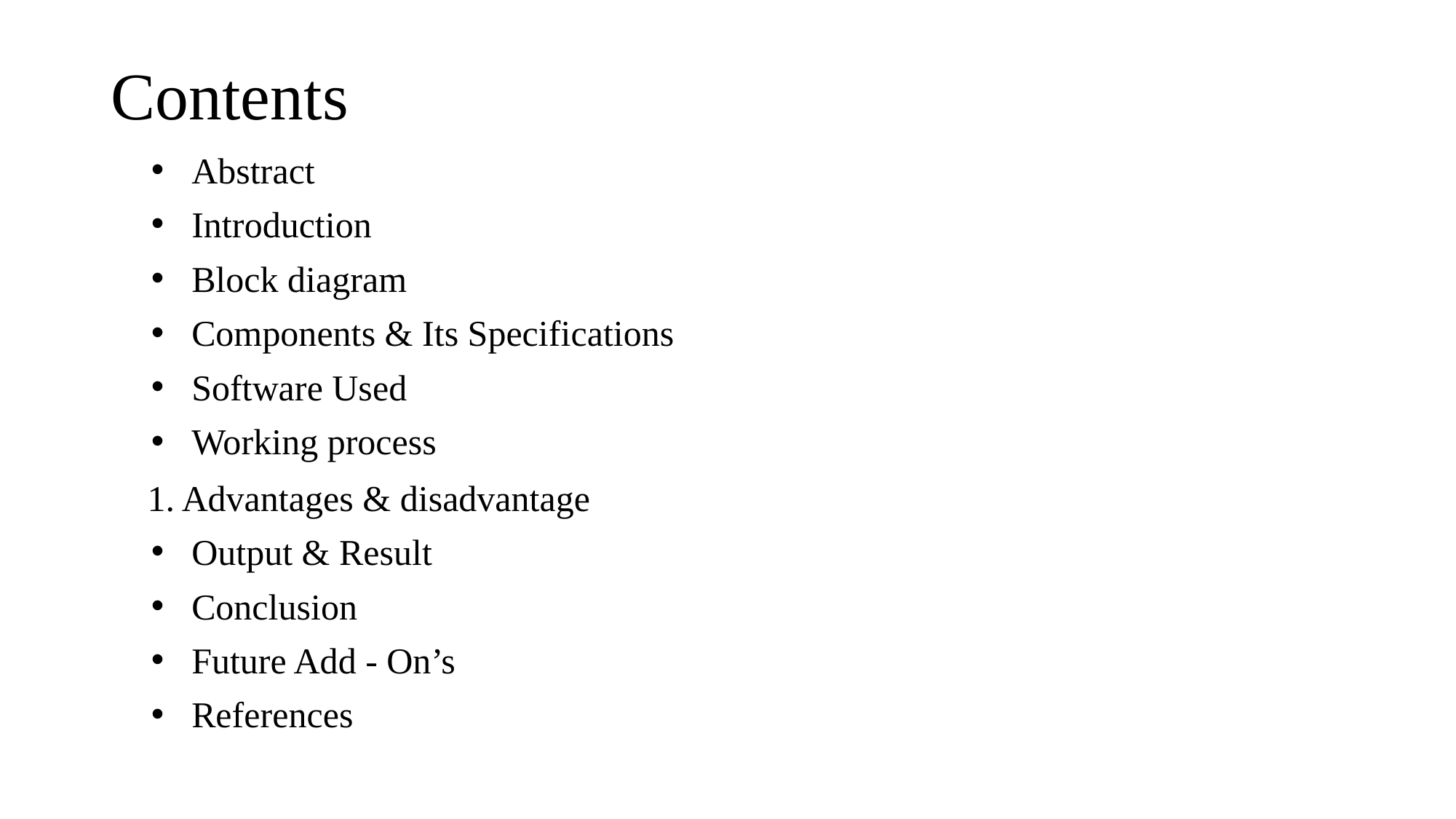

# Contents
Abstract
Introduction
Block diagram
Components & Its Specifications
Software Used
Working process
    1. Advantages & disadvantage
Output & Result
Conclusion
Future Add - On’s
References